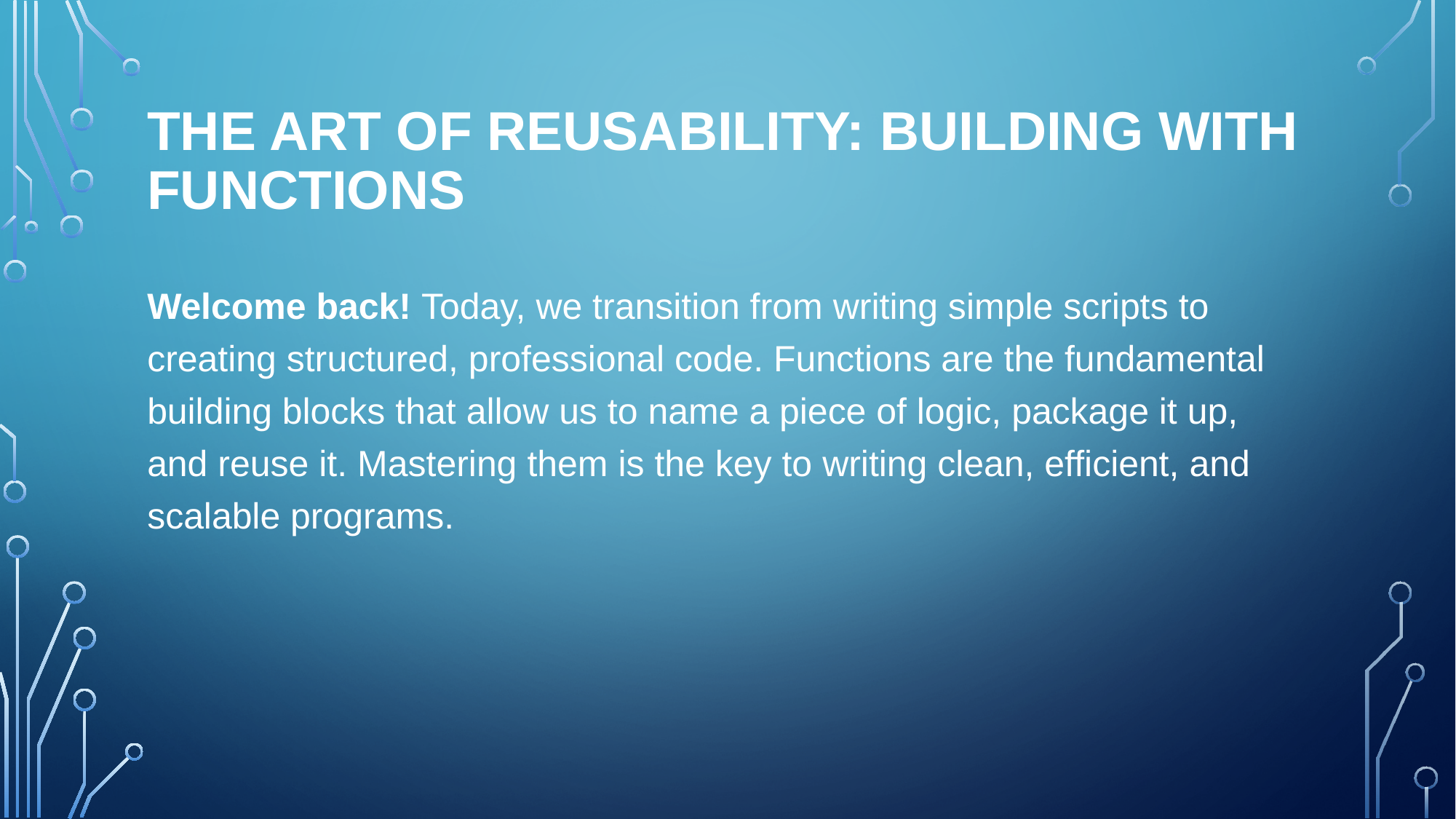

# The Art of Reusability: Building with Functions
Welcome back! Today, we transition from writing simple scripts to creating structured, professional code. Functions are the fundamental building blocks that allow us to name a piece of logic, package it up, and reuse it. Mastering them is the key to writing clean, efficient, and scalable programs.